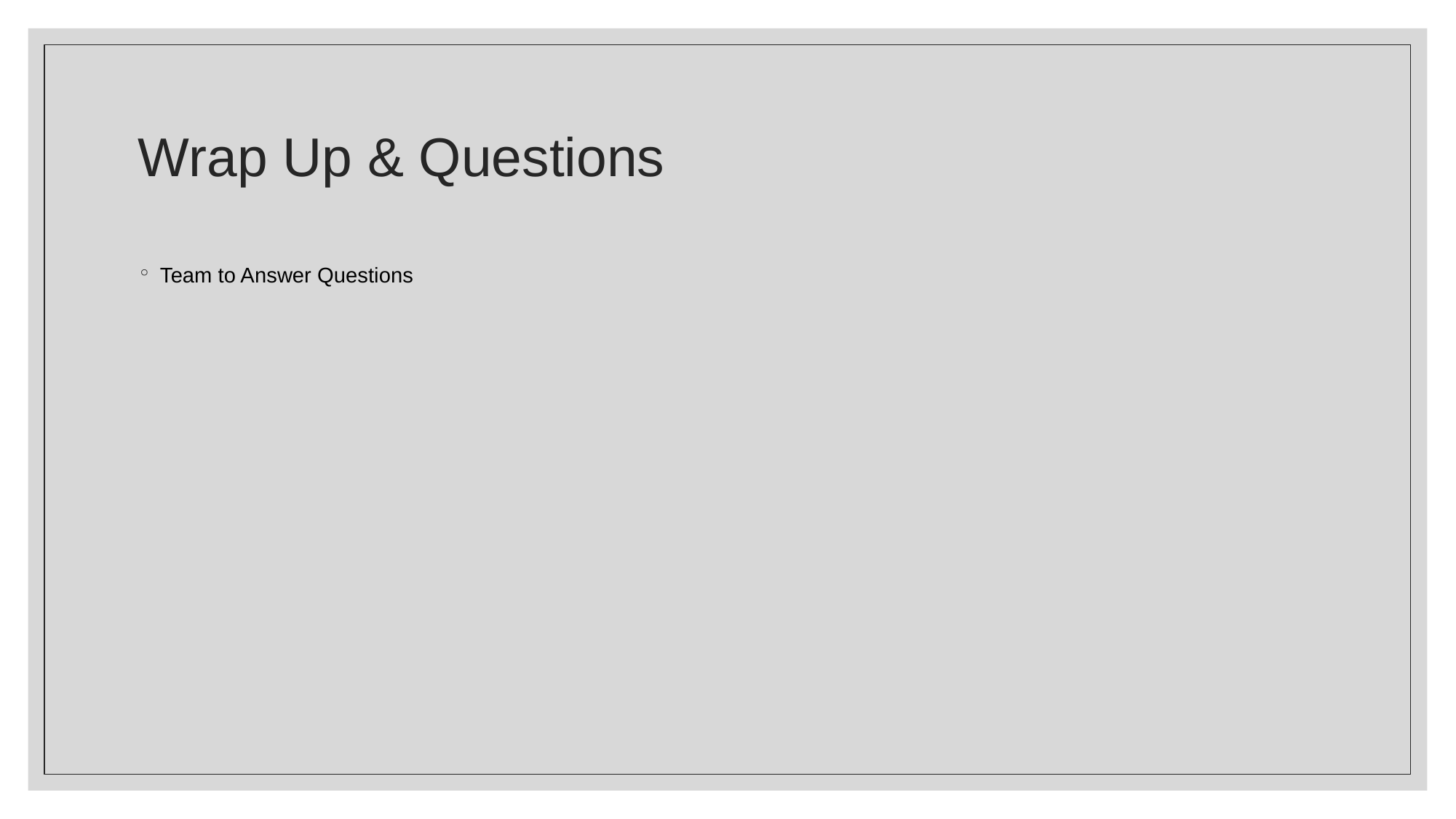

# Wrap Up & Questions
Team to Answer Questions